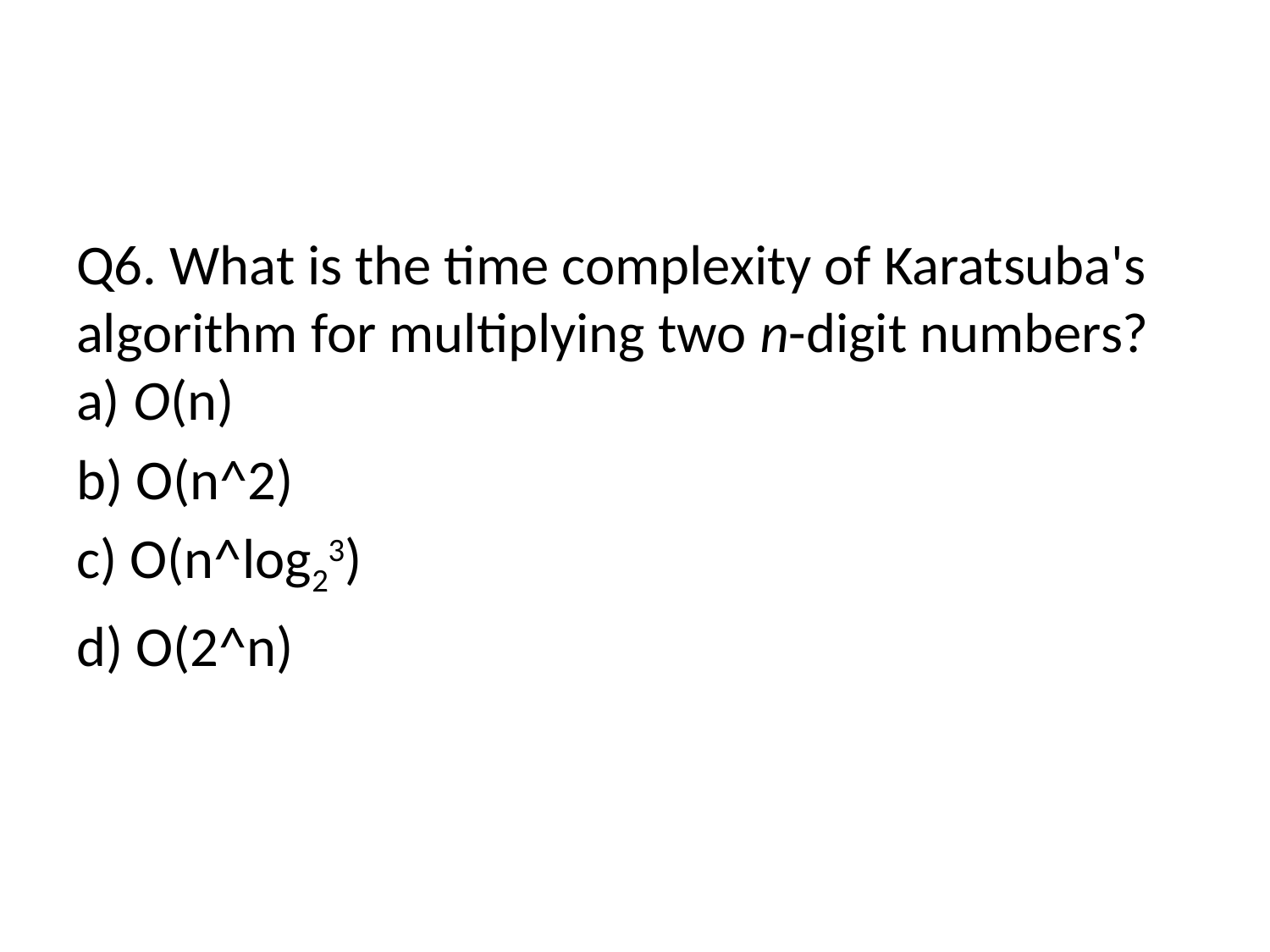

#
Q6. What is the time complexity of Karatsuba's algorithm for multiplying two n-digit numbers? a) O(n)
b) O(n^2)
c) O(n^log23)
d) O(2^n)